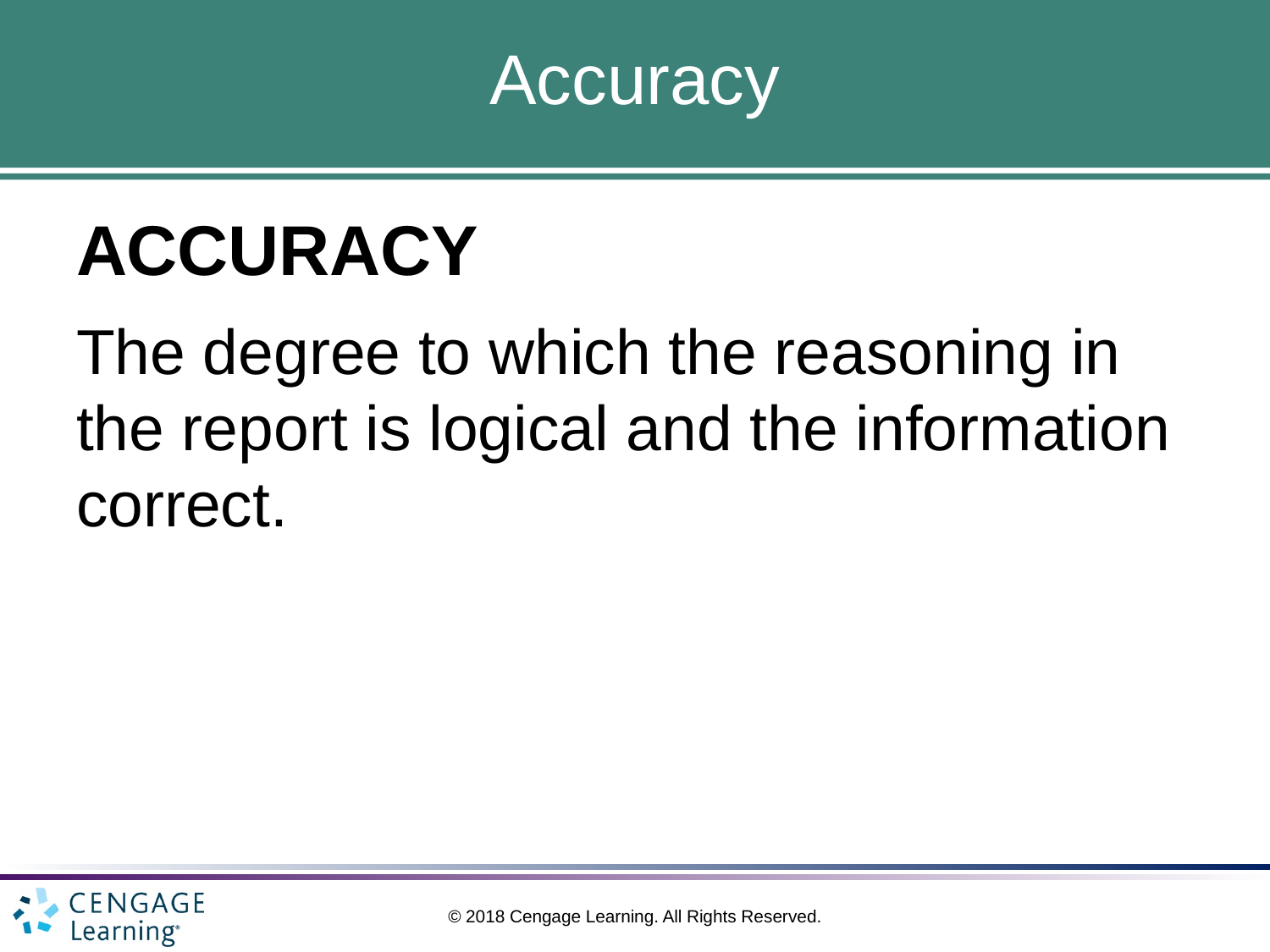

# Accuracy
ACCURACY
The degree to which the reasoning in the report is logical and the information correct.